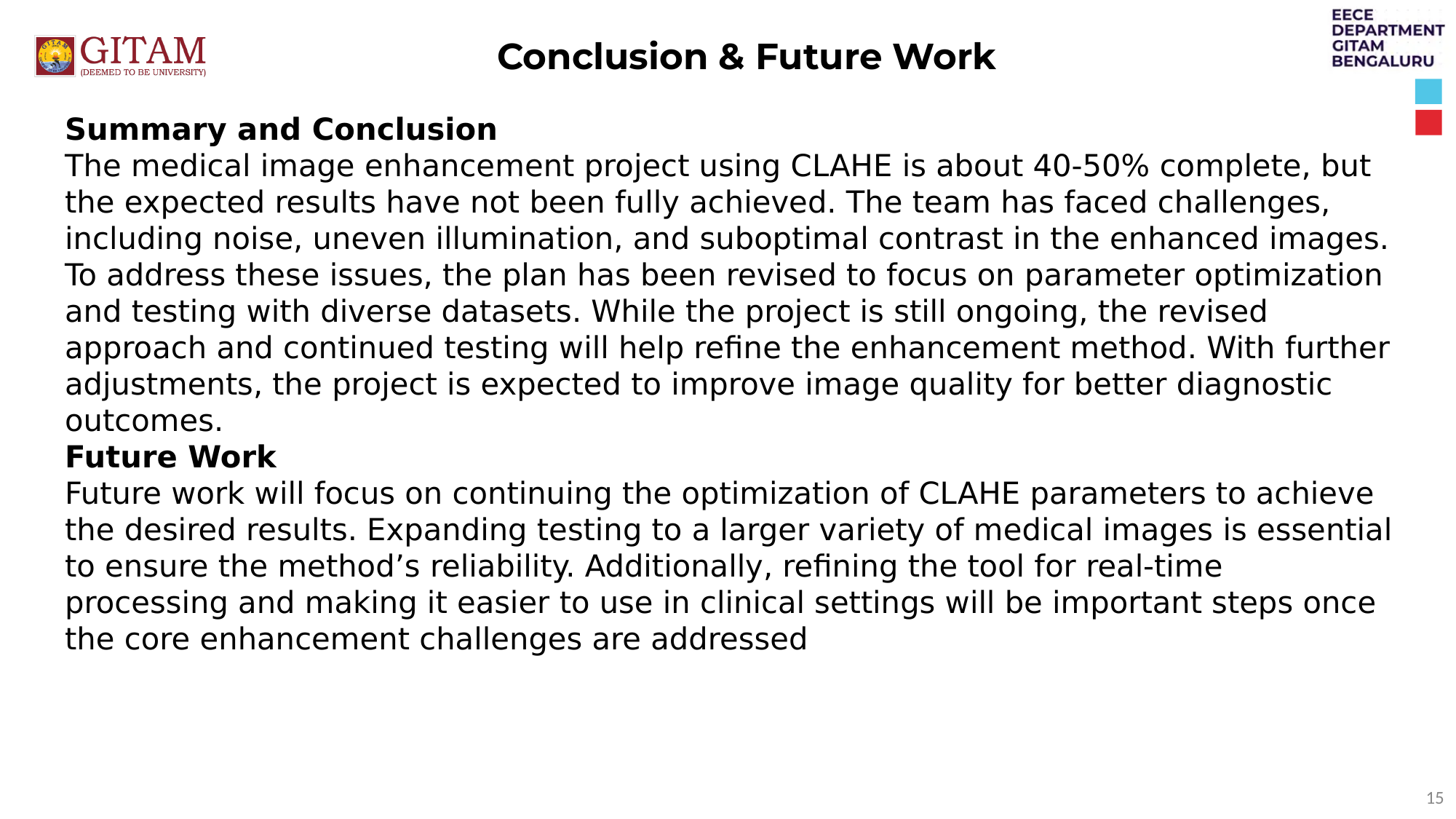

Conclusion & Future Work
Summary and Conclusion
The medical image enhancement project using CLAHE is about 40-50% complete, but the expected results have not been fully achieved. The team has faced challenges, including noise, uneven illumination, and suboptimal contrast in the enhanced images. To address these issues, the plan has been revised to focus on parameter optimization and testing with diverse datasets. While the project is still ongoing, the revised approach and continued testing will help refine the enhancement method. With further adjustments, the project is expected to improve image quality for better diagnostic outcomes.
Future Work
Future work will focus on continuing the optimization of CLAHE parameters to achieve the desired results. Expanding testing to a larger variety of medical images is essential to ensure the method’s reliability. Additionally, refining the tool for real-time processing and making it easier to use in clinical settings will be important steps once the core enhancement challenges are addressed
15